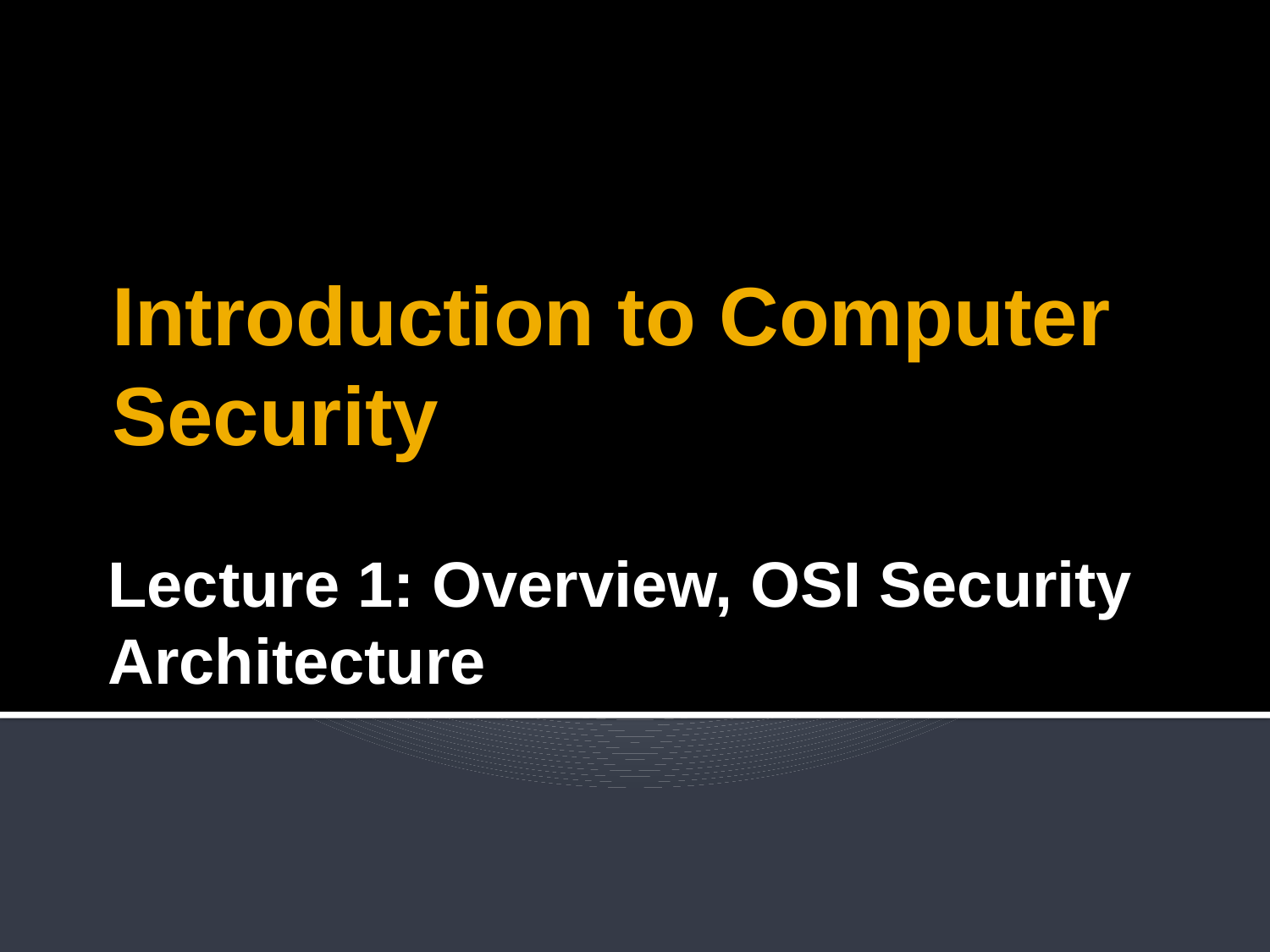

Introduction to Computer Security
# Lecture 1: Overview, OSI Security Architecture